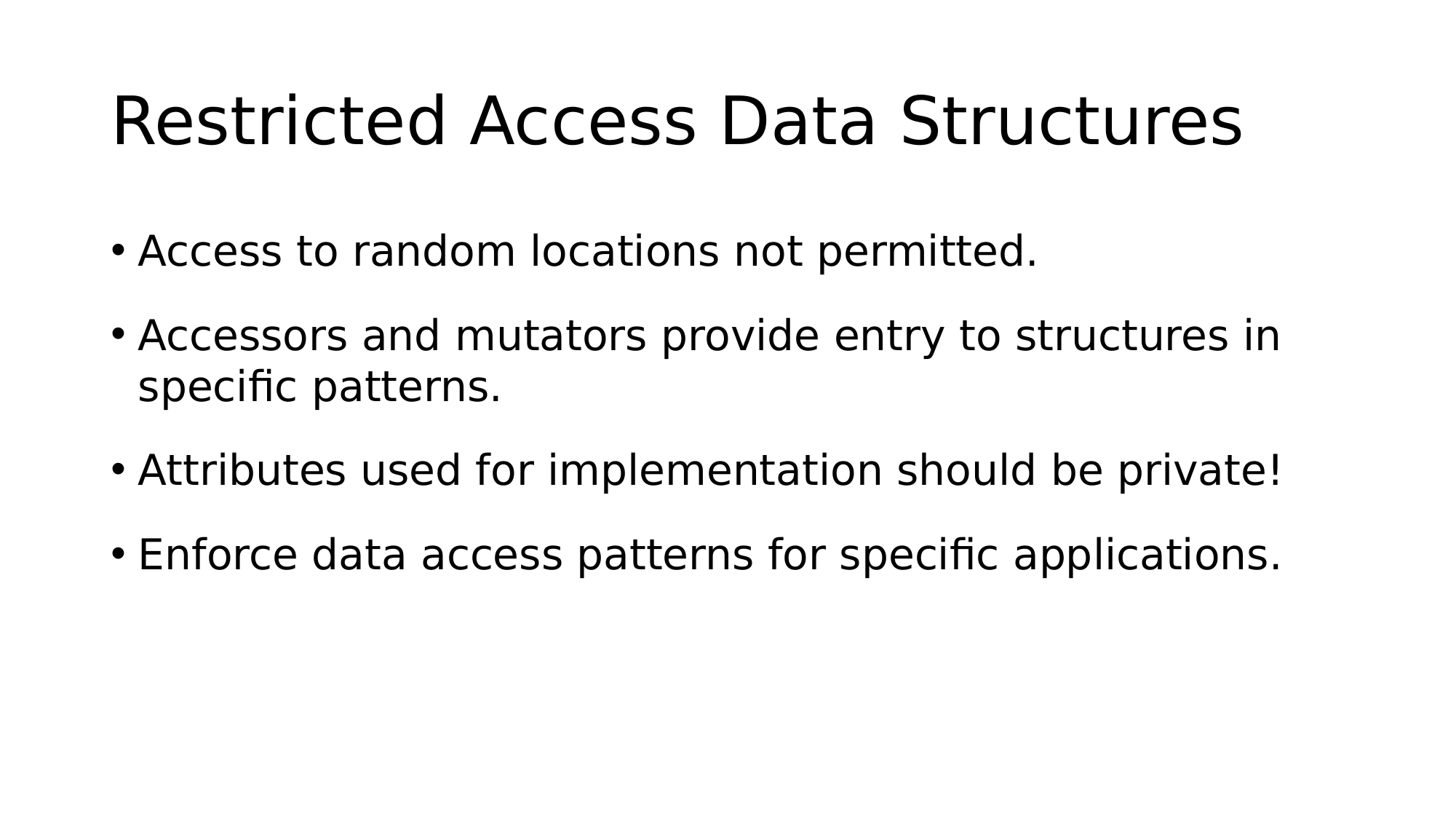

# Restricted Access Data Structures
Access to random locations not permitted.
Accessors and mutators provide entry to structures in specific patterns.
Attributes used for implementation should be private!
Enforce data access patterns for specific applications.